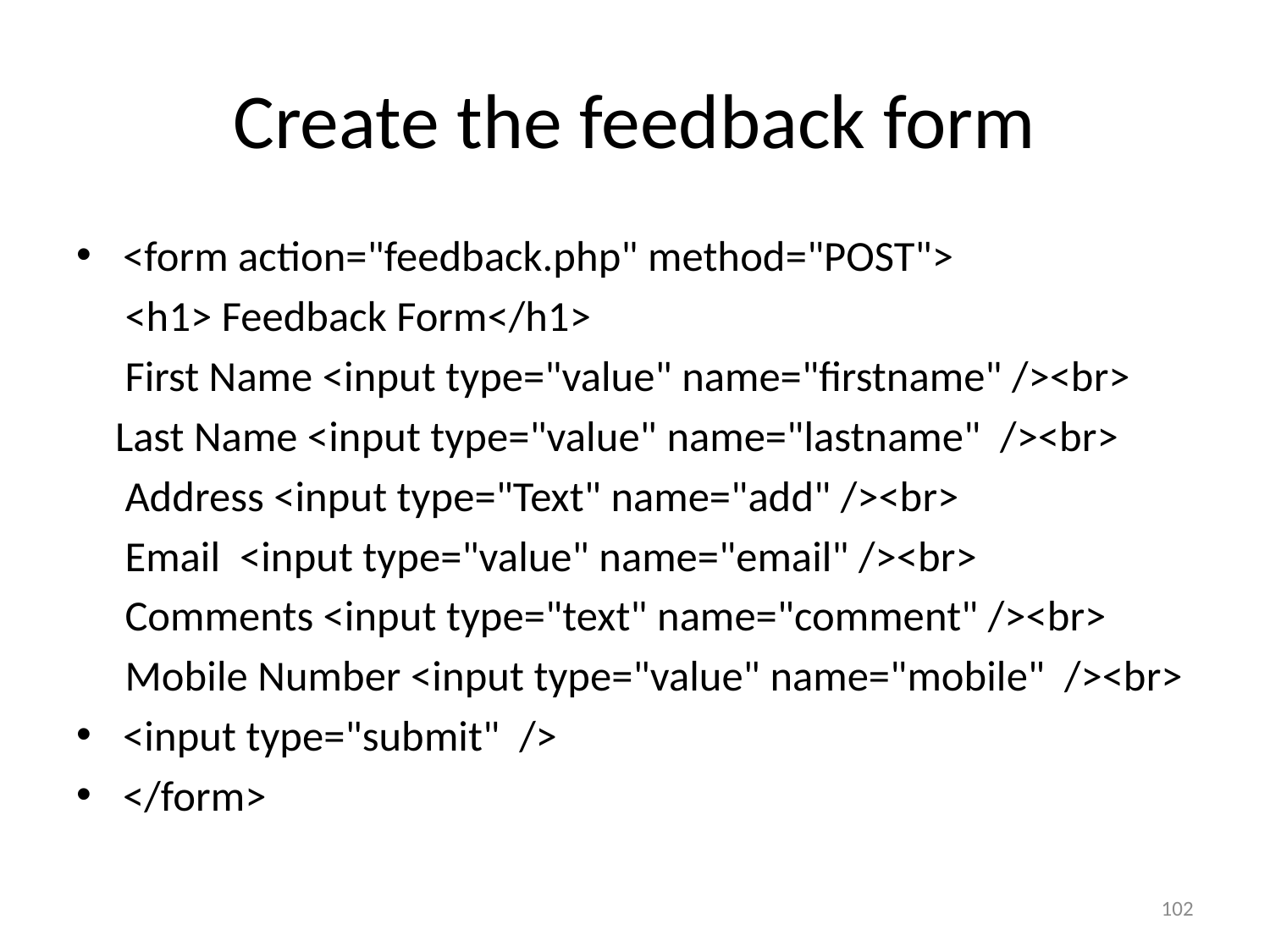

# Create the feedback form
<form action="feedback.php" method="POST">
     <h1> Feedback Form</h1>
     First Name <input type="value" name="firstname" /><br>
    Last Name <input type="value" name="lastname"  /><br>
     Address <input type="Text" name="add" /><br>
     Email  <input type="value" name="email" /><br>
     Comments <input type="text" name="comment" /><br>
     Mobile Number <input type="value" name="mobile"  /><br>
<input type="submit"  />
</form>

102